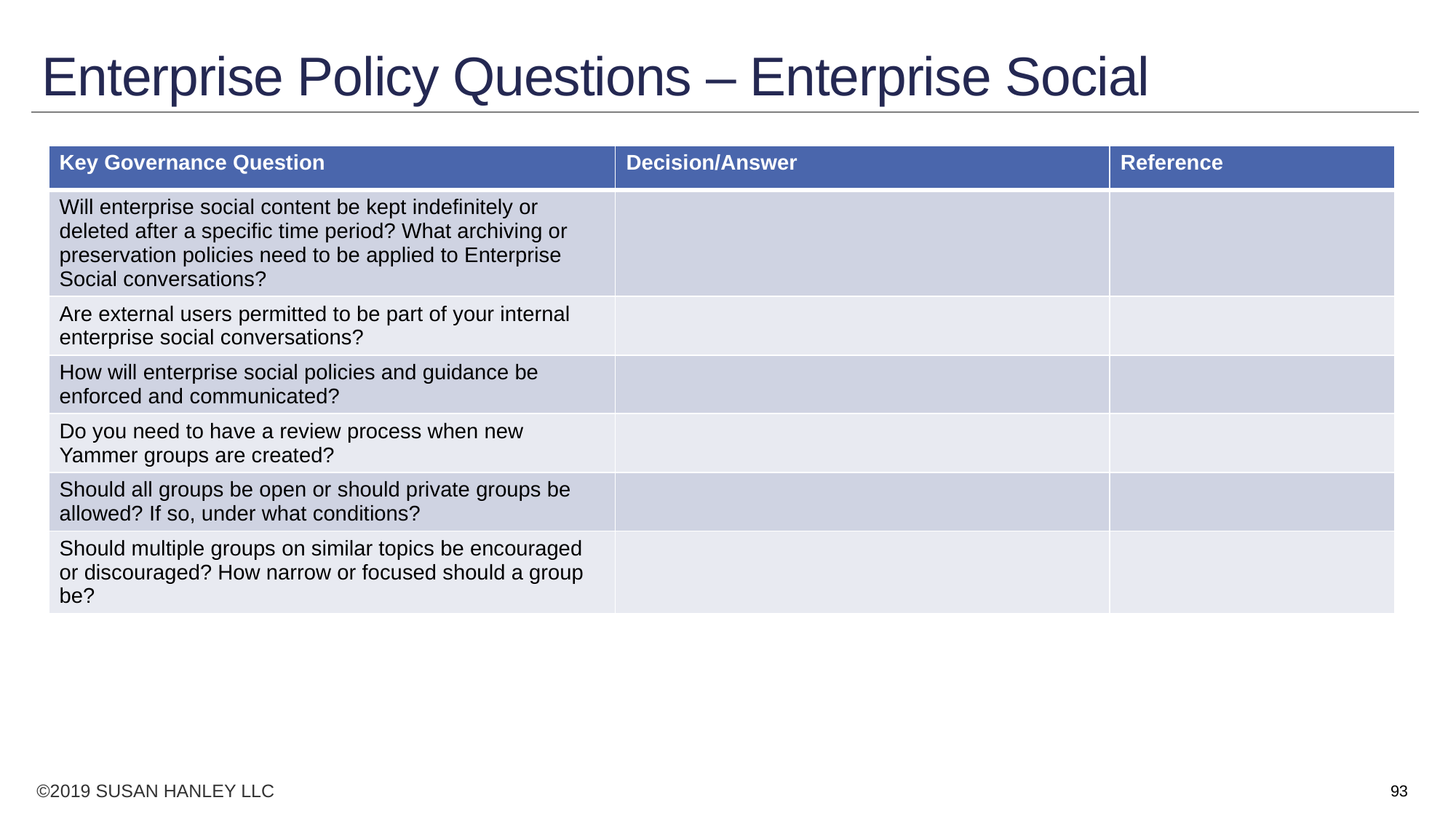

# Enterprise Policy Questions – Enterprise Social
| Key Governance Question | Decision/Answer | Reference |
| --- | --- | --- |
| Will enterprise social content be kept indefinitely or deleted after a specific time period? What archiving or preservation policies need to be applied to Enterprise Social conversations? |  |  |
| Are external users permitted to be part of your internal enterprise social conversations? |  |  |
| How will enterprise social policies and guidance be enforced and communicated? |  |  |
| Do you need to have a review process when new Yammer groups are created? |  |  |
| Should all groups be open or should private groups be allowed? If so, under what conditions? |  |  |
| Should multiple groups on similar topics be encouraged or discouraged? How narrow or focused should a group be? |  |  |
93